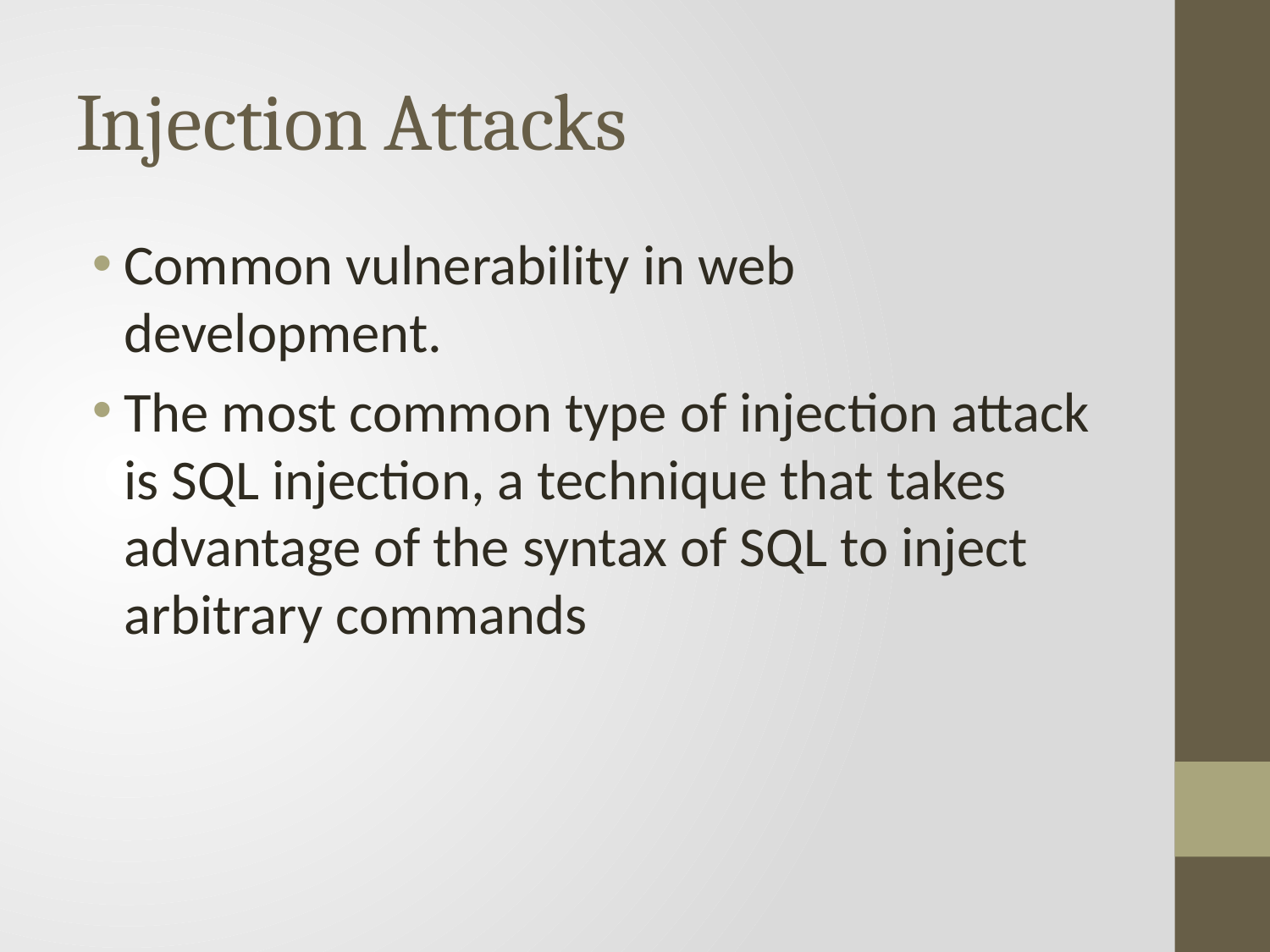

# Injection Attacks
Common vulnerability in web development.
The most common type of injection attack is SQL injection, a technique that takes advantage of the syntax of SQL to inject arbitrary commands